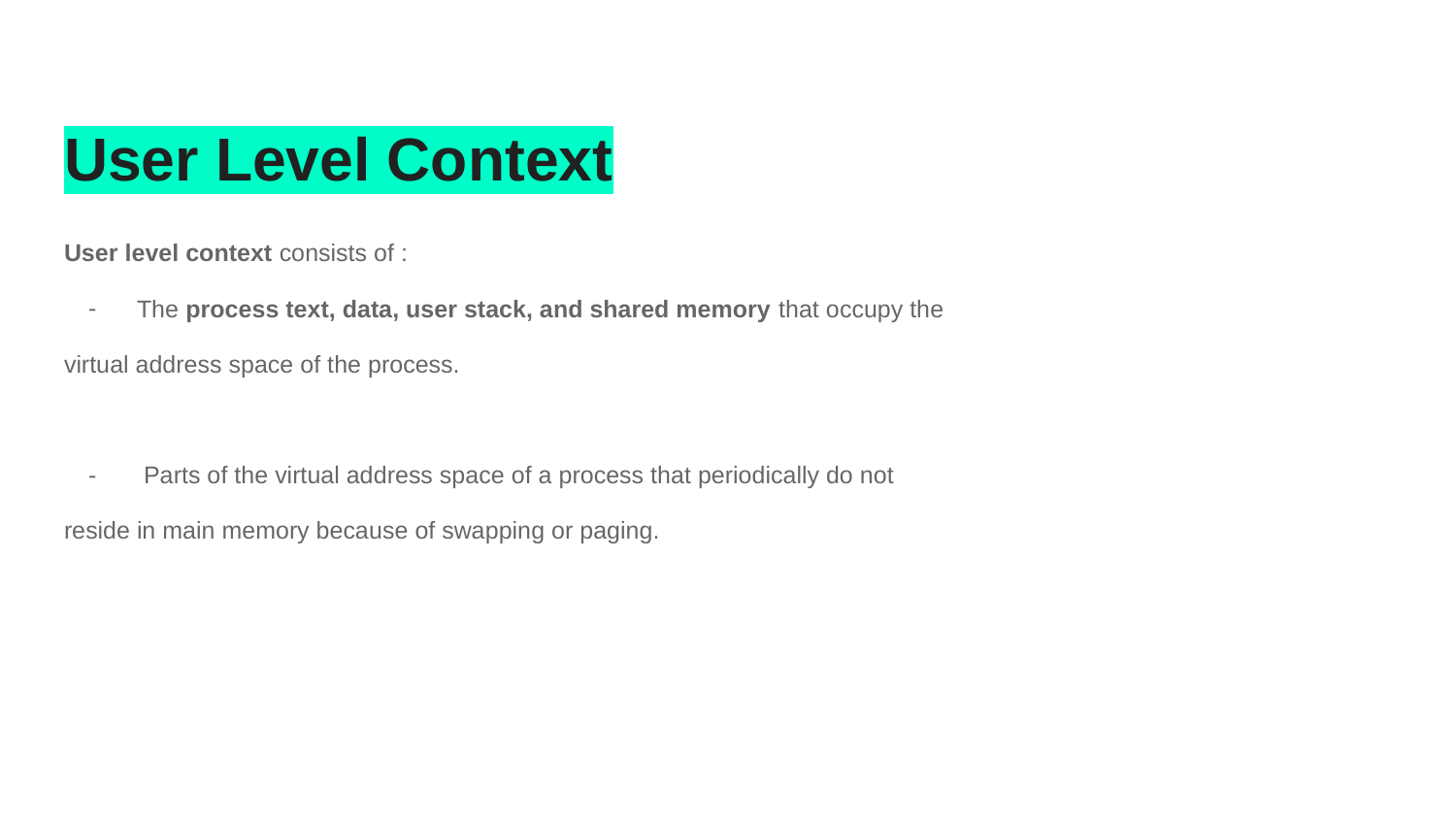

# User Level Context
User level context consists of :
The process text, data, user stack, and shared memory that occupy the
virtual address space of the process.

 Parts of the virtual address space of a process that periodically do not
reside in main memory because of swapping or paging.